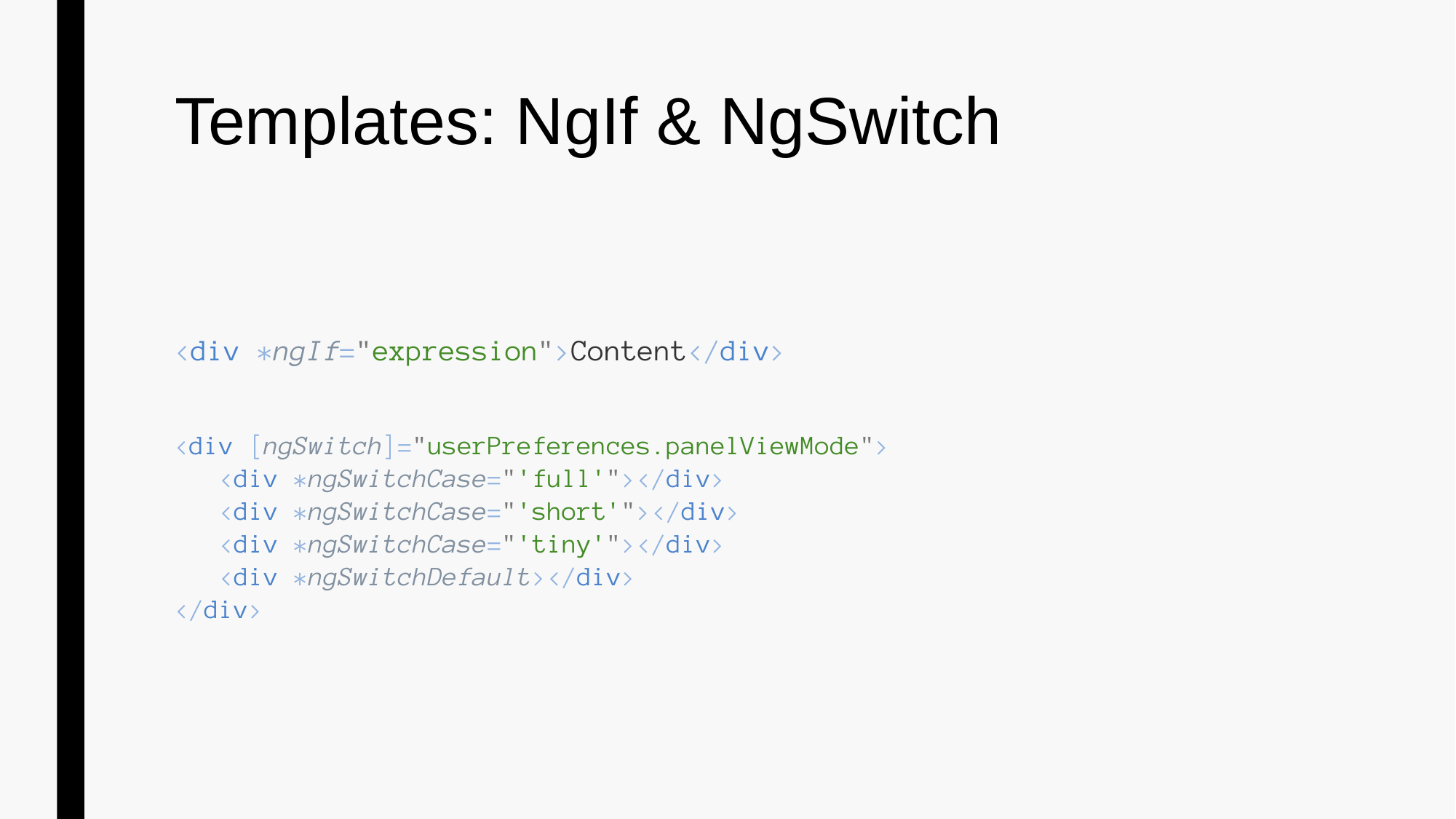

# Templates: NgIf & NgSwitch

<div *ngIf="expression">Content</div>
<div [ngSwitch]="userPreferences.panelViewMode">
   <div *ngSwitchCase="'full'"></div>
   <div *ngSwitchCase="'short'"></div>
   <div *ngSwitchCase="'tiny'"></div>
   <div *ngSwitchDefault></div>
</div>